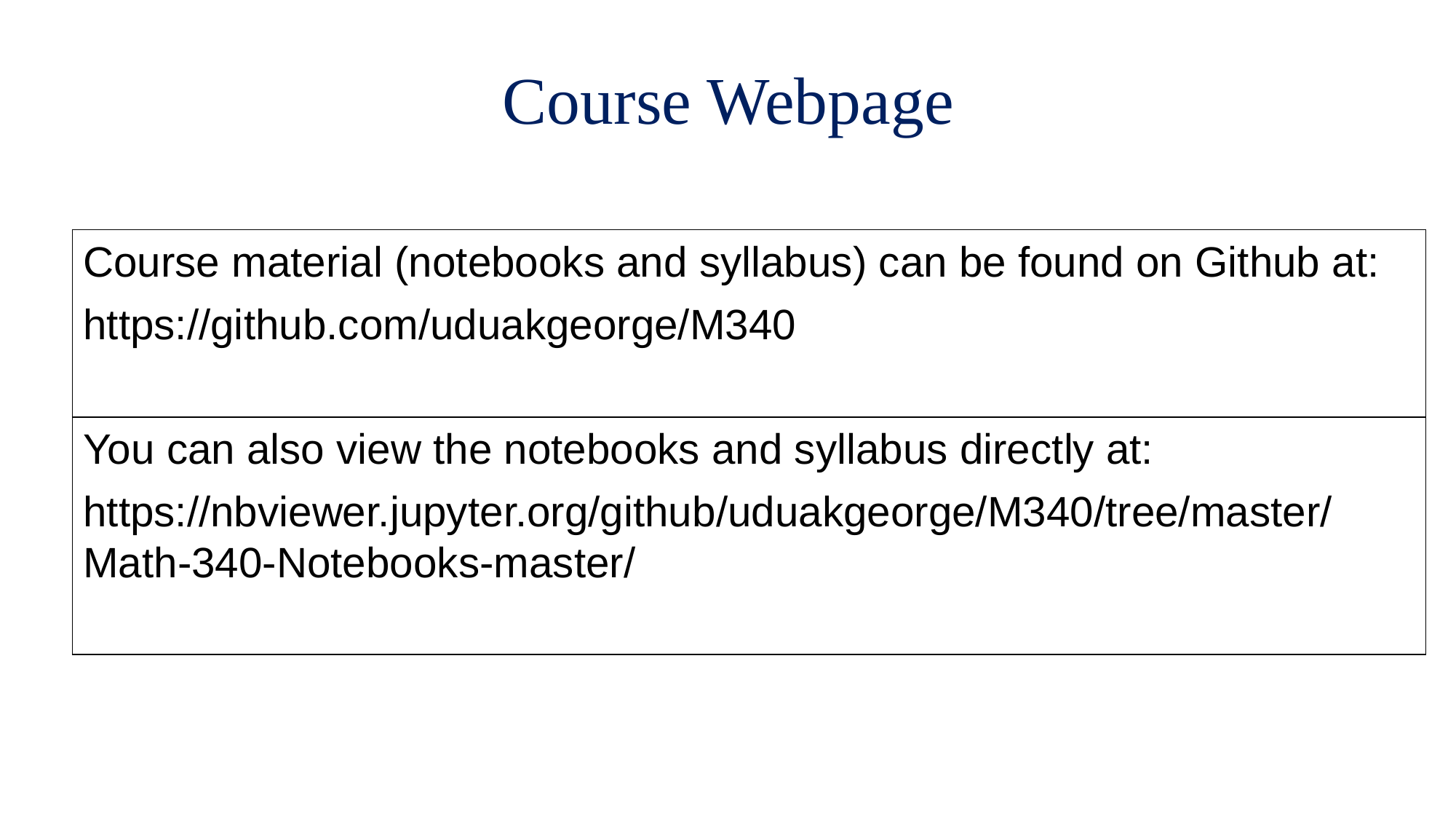

Course Webpage
| Course material (notebooks and syllabus) can be found on Github at: https://github.com/uduakgeorge/M340 |
| --- |
| You can also view the notebooks and syllabus directly at:  https://nbviewer.jupyter.org/github/uduakgeorge/M340/tree/master/Math-340-Notebooks-master/ |